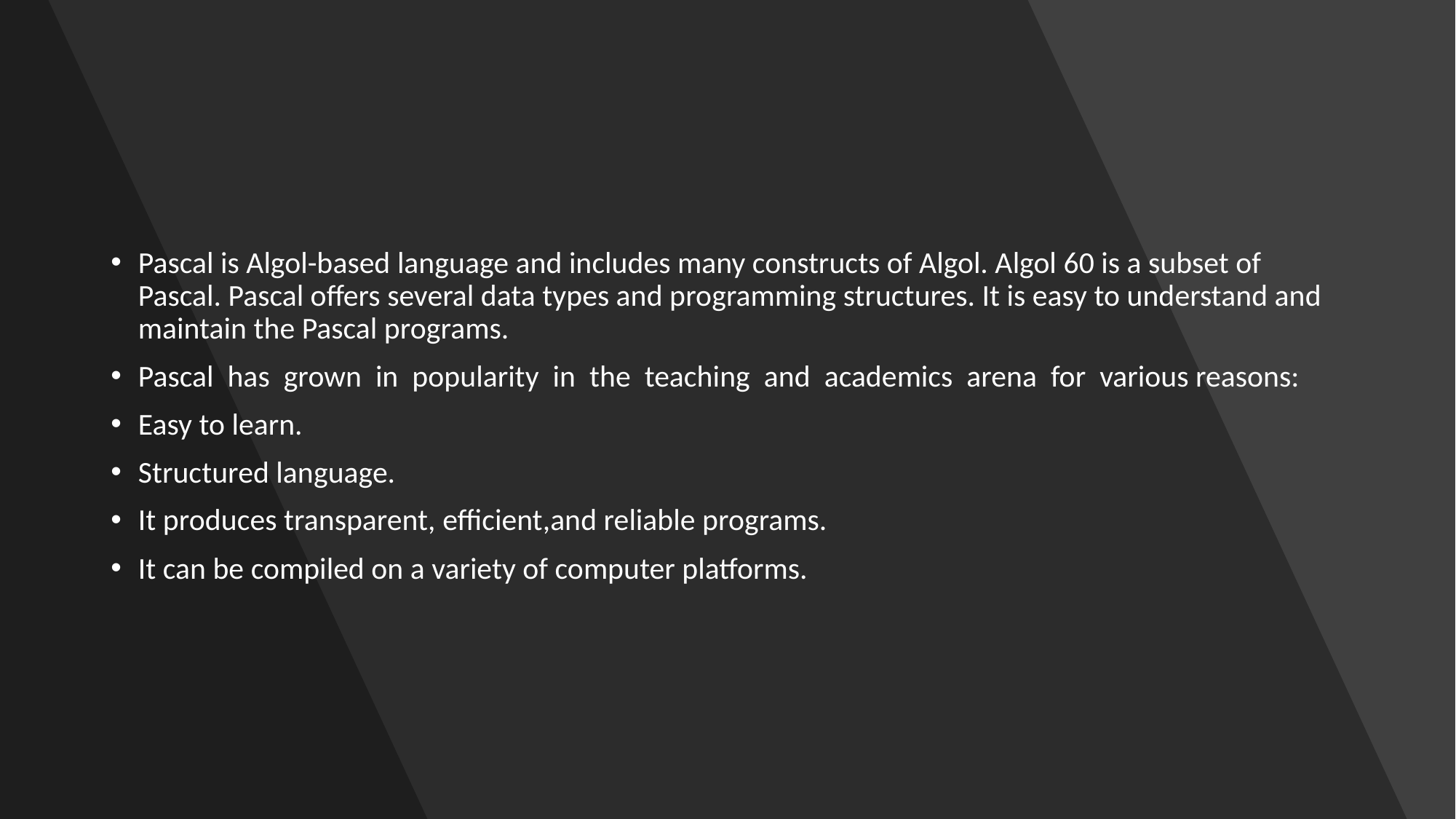

#
Pascal is Algol-based language and includes many constructs of Algol. Algol 60 is a subset of Pascal. Pascal offers several data types and programming structures. It is easy to understand and maintain the Pascal programs.
Pascal  has  grown  in  popularity  in  the  teaching  and  academics  arena  for  various reasons:
Easy to learn.
Structured language.
It produces transparent, efficient,and reliable programs.
It can be compiled on a variety of computer platforms.